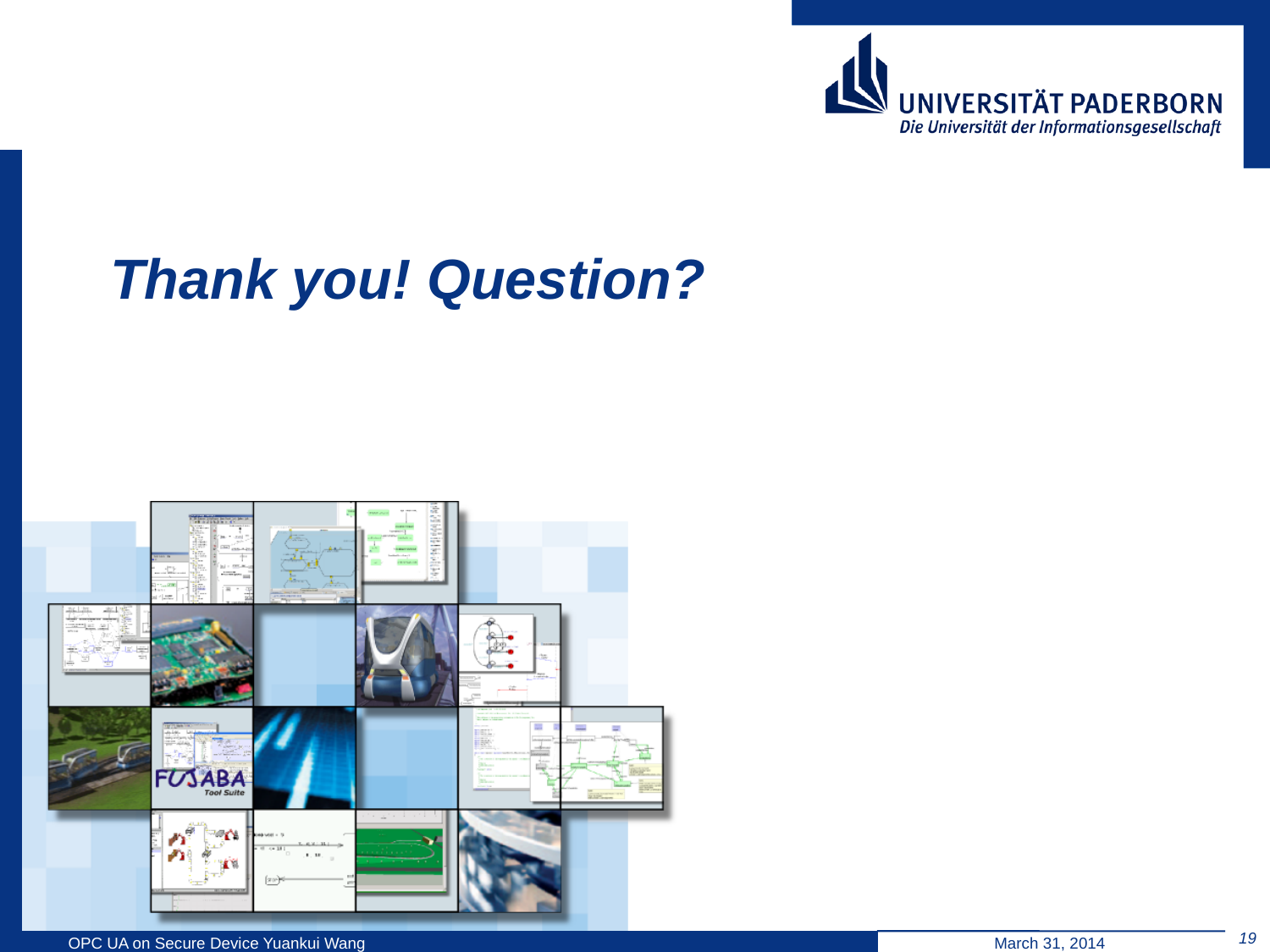

# Thank you! Question?

19
OPC UA on Secure Device Yuankui Wang
March 31, 2014